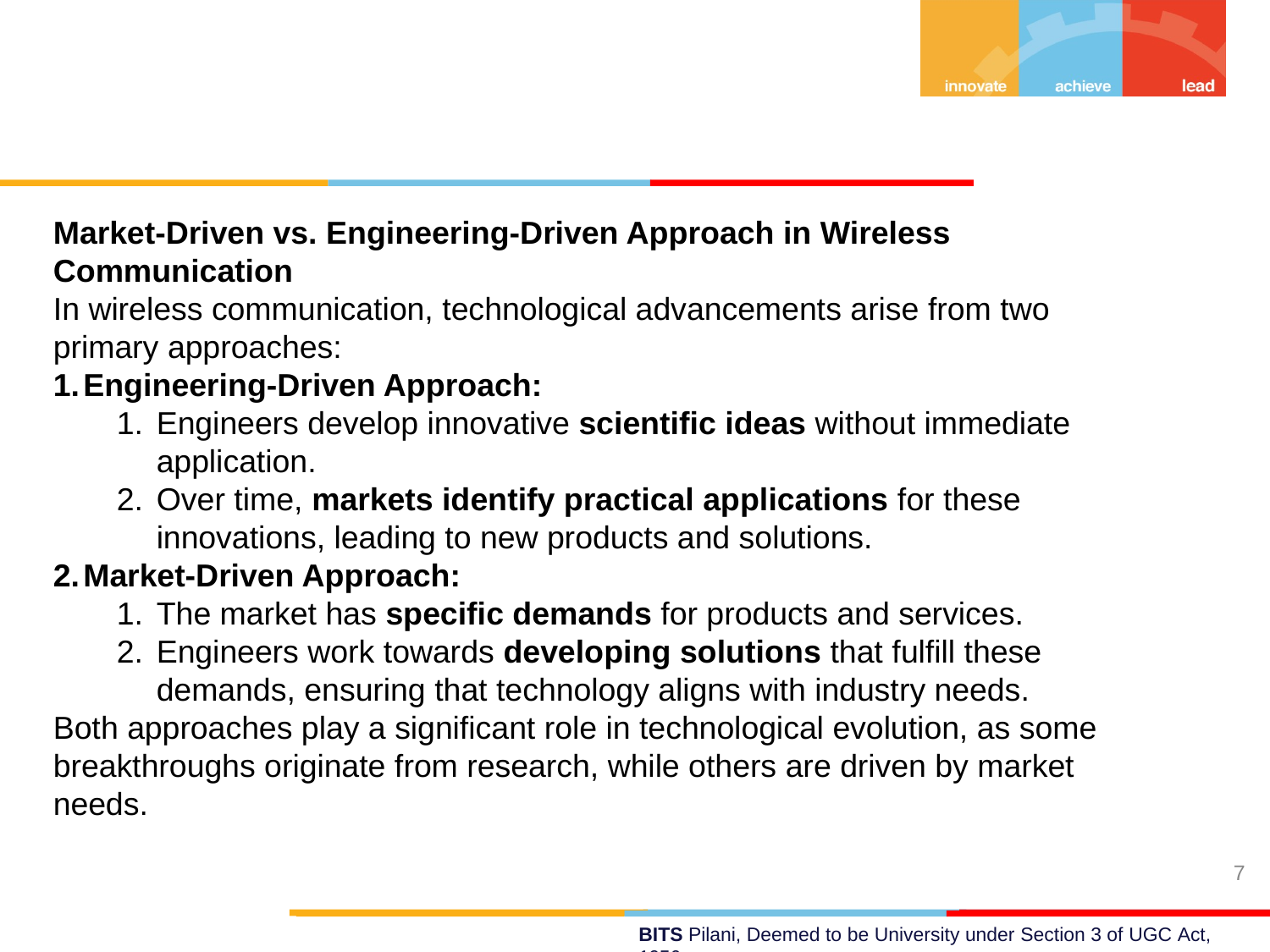

Market-Driven vs. Engineering-Driven Approach in Wireless Communication
In wireless communication, technological advancements arise from two primary approaches:
Engineering-Driven Approach:
Engineers develop innovative scientific ideas without immediate application.
Over time, markets identify practical applications for these innovations, leading to new products and solutions.
Market-Driven Approach:
The market has specific demands for products and services.
Engineers work towards developing solutions that fulfill these demands, ensuring that technology aligns with industry needs.
Both approaches play a significant role in technological evolution, as some breakthroughs originate from research, while others are driven by market needs.
7
BITS Pilani, Deemed to be University under Section 3 of UGC Act, 1956